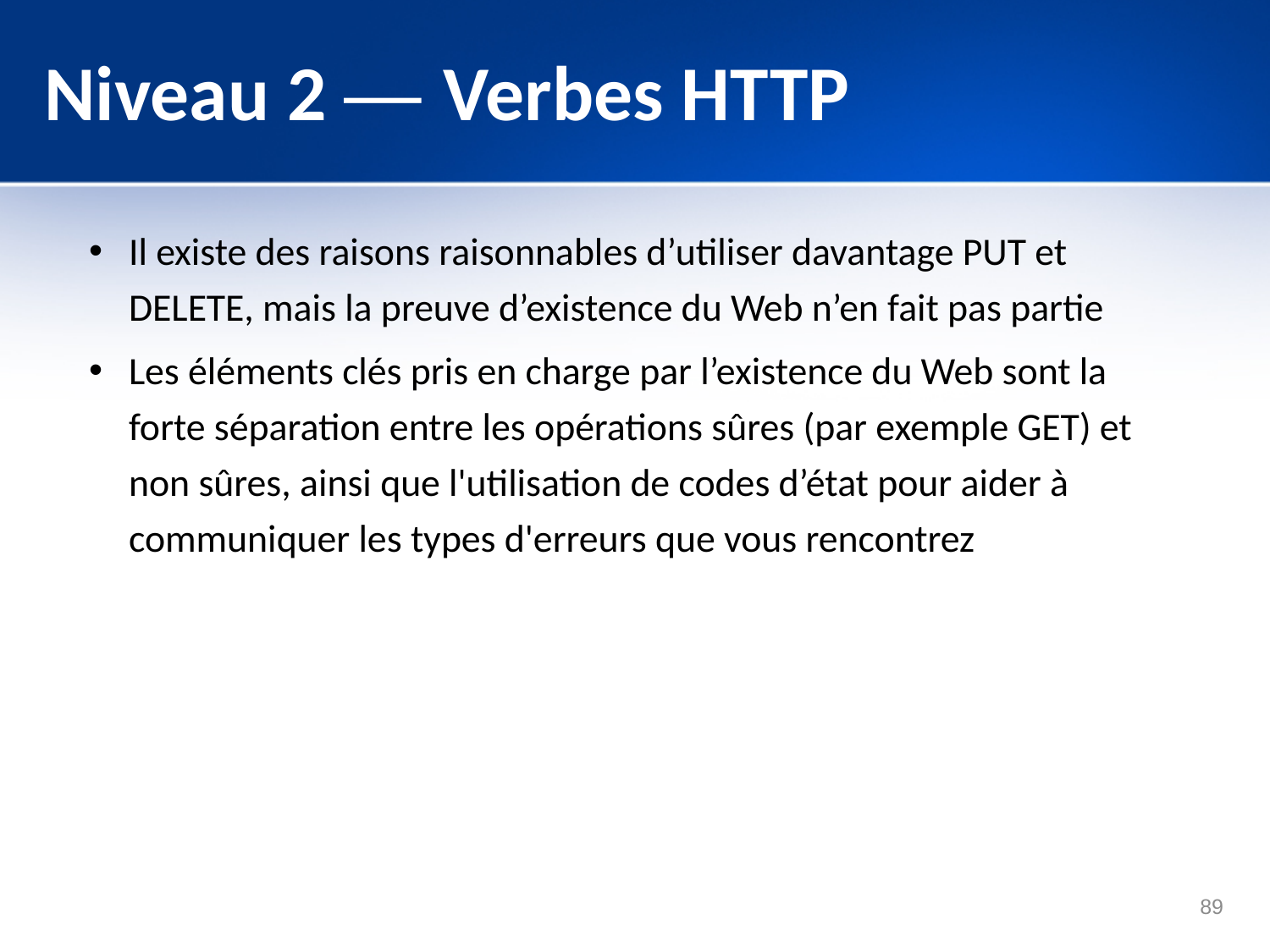

# Niveau 2 — Verbes HTTP
Il existe des raisons raisonnables d’utiliser davantage PUT et DELETE, mais la preuve d’existence du Web n’en fait pas partie
Les éléments clés pris en charge par l’existence du Web sont la forte séparation entre les opérations sûres (par exemple GET) et non sûres, ainsi que l'utilisation de codes d’état pour aider à communiquer les types d'erreurs que vous rencontrez
89